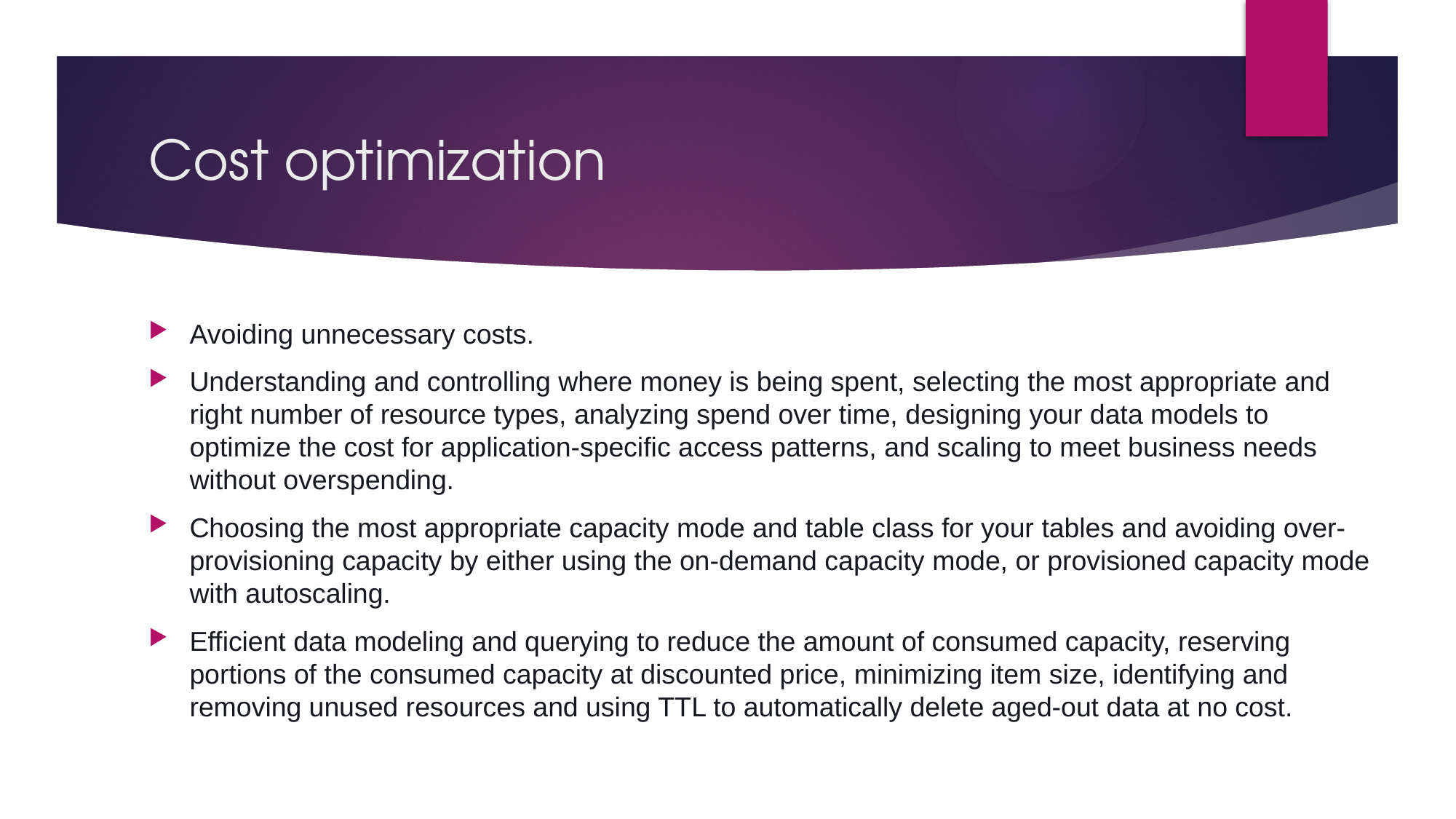

# Cost optimization
Avoiding unnecessary costs.
Understanding and controlling where money is being spent, selecting the most appropriate and right number of resource types, analyzing spend over time, designing your data models to optimize the cost for application-specific access patterns, and scaling to meet business needs without overspending.
Choosing the most appropriate capacity mode and table class for your tables and avoiding over-provisioning capacity by either using the on-demand capacity mode, or provisioned capacity mode with autoscaling.
Efficient data modeling and querying to reduce the amount of consumed capacity, reserving portions of the consumed capacity at discounted price, minimizing item size, identifying and removing unused resources and using TTL to automatically delete aged-out data at no cost.